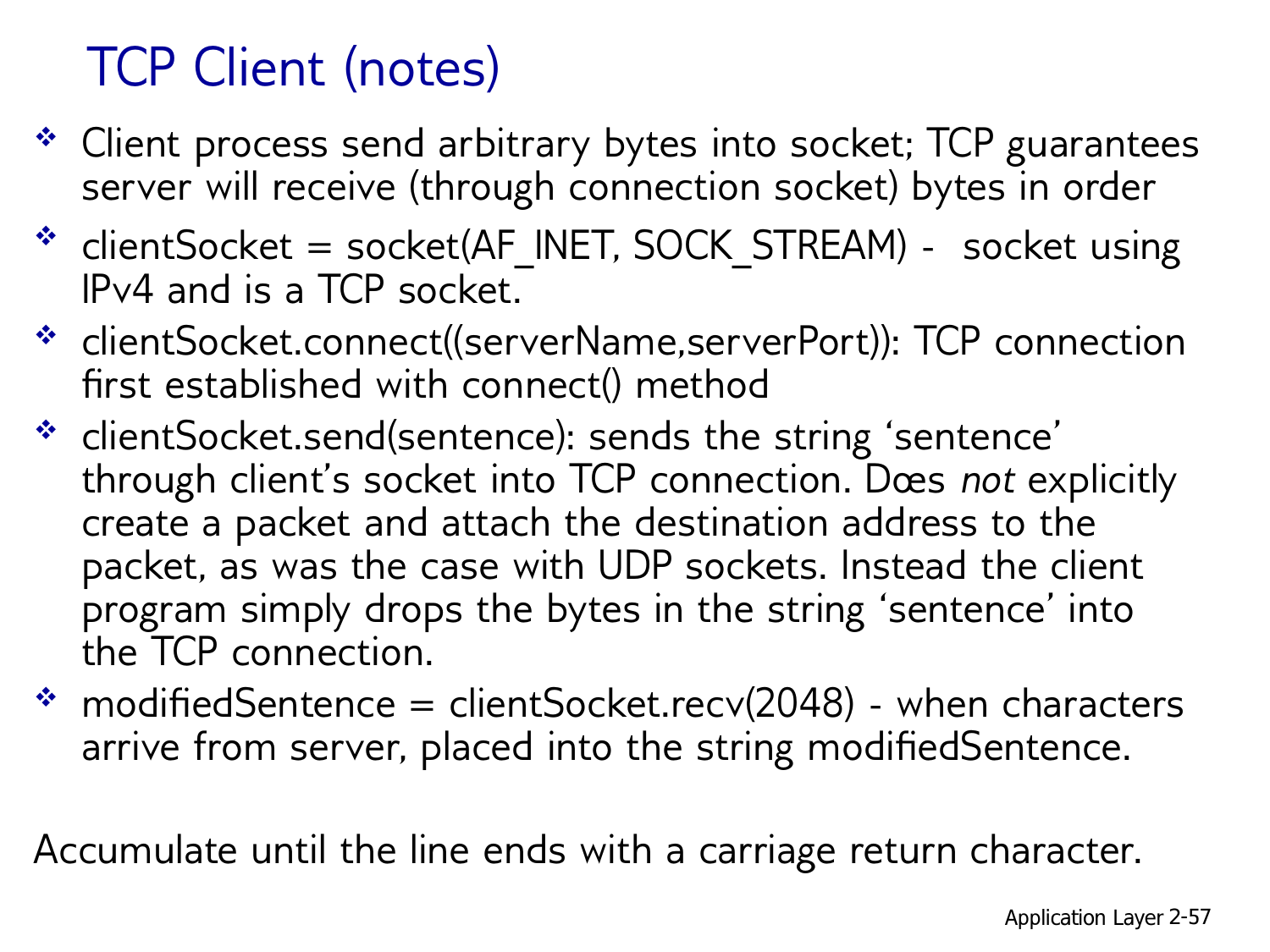

# TCP Client (notes)
Client process send arbitrary bytes into socket; TCP guarantees server will receive (through connection socket) bytes in order
clientSocket = socket(AF_INET, SOCK_STREAM) -  socket using IPv4 and is a TCP socket.
clientSocket.connect((serverName,serverPort)): TCP connection first established with connect() method
clientSocket.send(sentence): sends the string ‘sentence’ through client’s socket into TCP connection. Does not explicitly create a packet and attach the destination address to the packet, as was the case with UDP sockets. Instead the client program simply drops the bytes in the string ‘sentence’ into the TCP connection.
modifiedSentence = clientSocket.recv(2048) - when characters arrive from server, placed into the string modifiedSentence.

Accumulate until the line ends with a carriage return character.

2-57
Application Layer